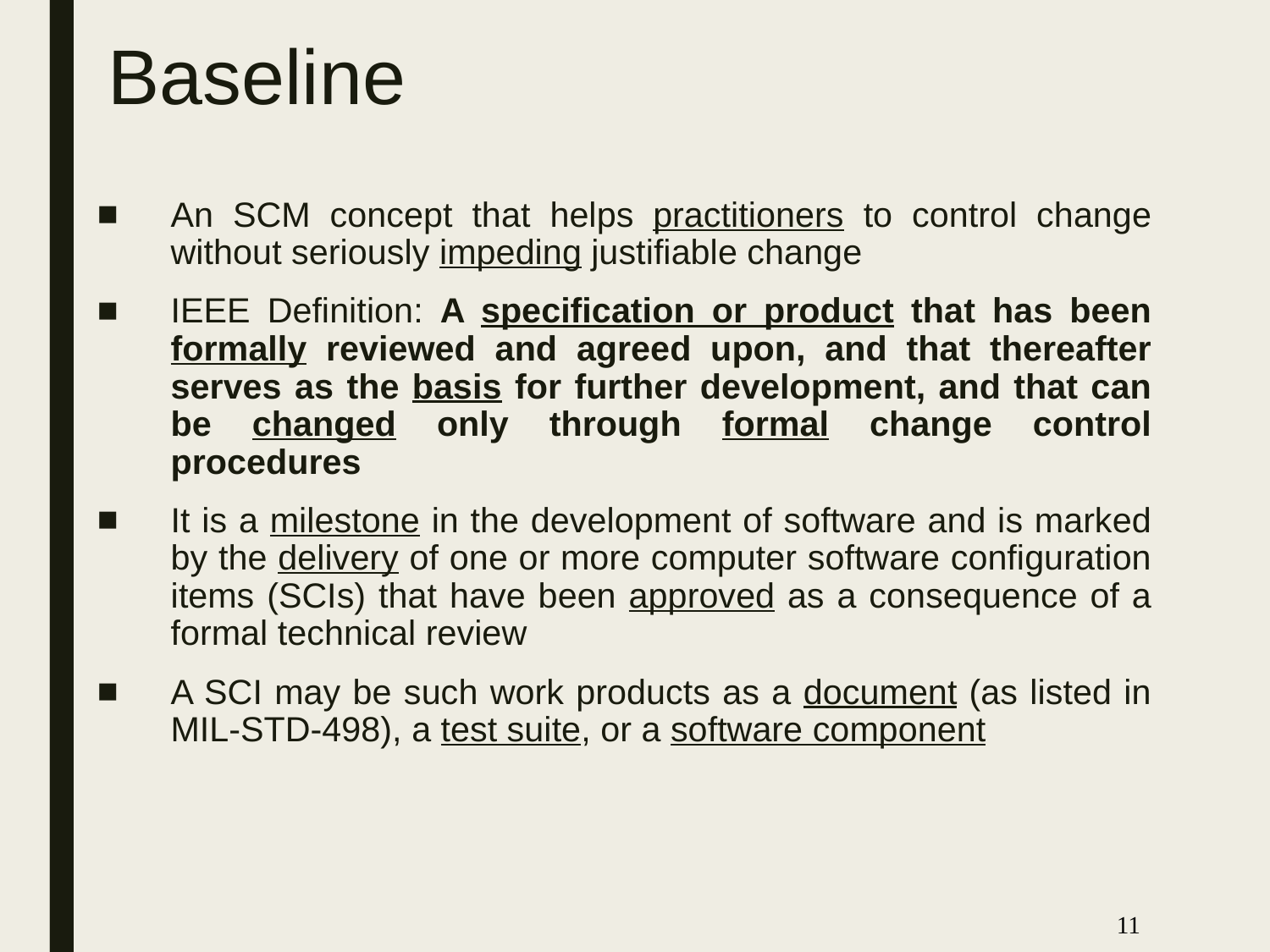

# Baseline
An SCM concept that helps practitioners to control change without seriously impeding justifiable change
IEEE Definition: A specification or product that has been formally reviewed and agreed upon, and that thereafter serves as the basis for further development, and that can be changed only through formal change control procedures
It is a milestone in the development of software and is marked by the delivery of one or more computer software configuration items (SCIs) that have been approved as a consequence of a formal technical review
A SCI may be such work products as a document (as listed in MIL-STD-498), a test suite, or a software component
11